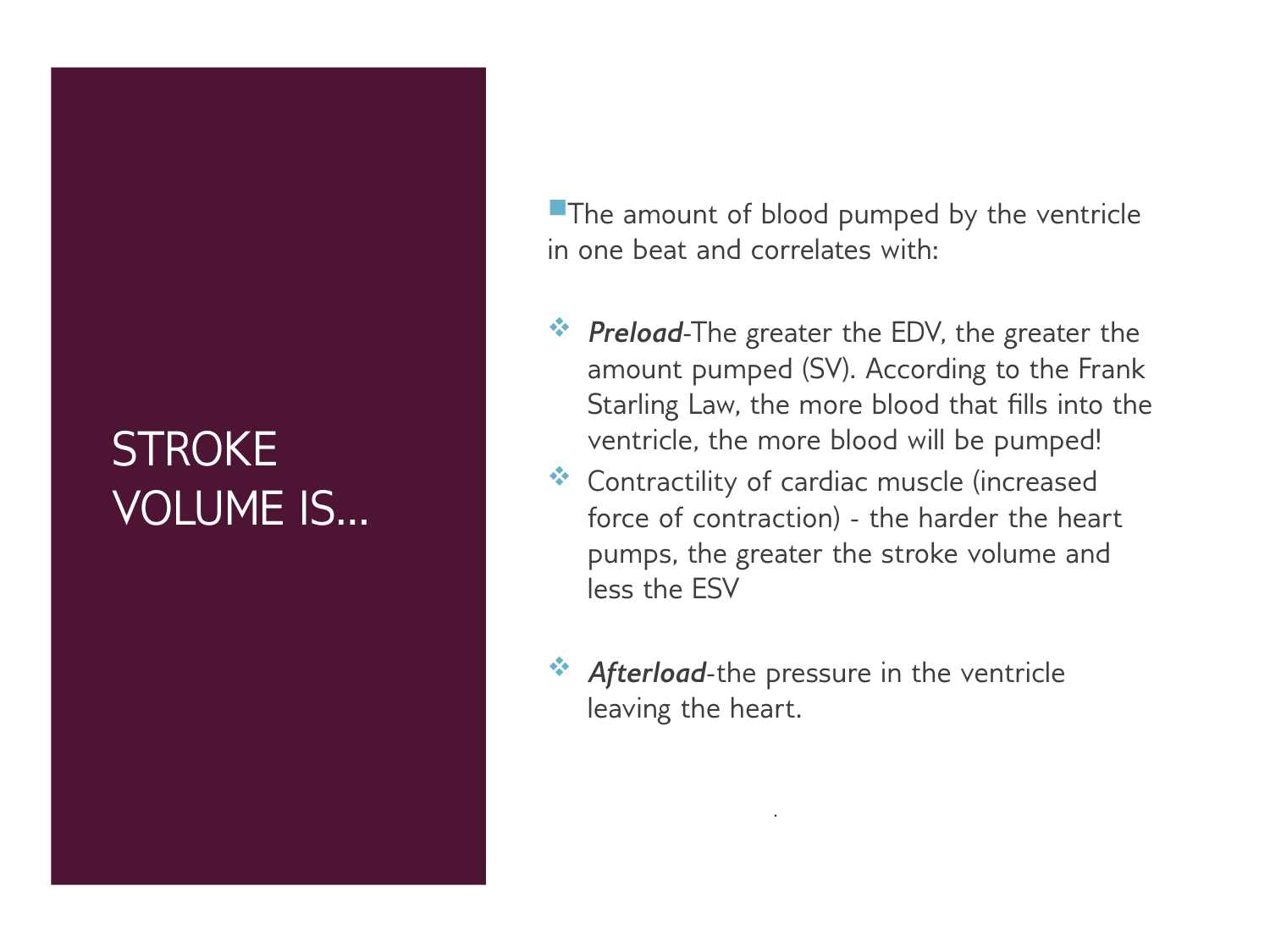

# Stroke Volume is…
The amount of blood pumped by the ventricle in one beat and correlates with:

Preload-The greater the EDV, the greater the amount pumped (SV). According to the Frank Starling Law, the more blood that fills into the ventricle, the more blood will be pumped!
Contractility of cardiac muscle (increased force of contraction) - the harder the heart pumps, the greater the stroke volume and less the ESV

Afterload-the pressure in the ventricle leaving the heart.

.